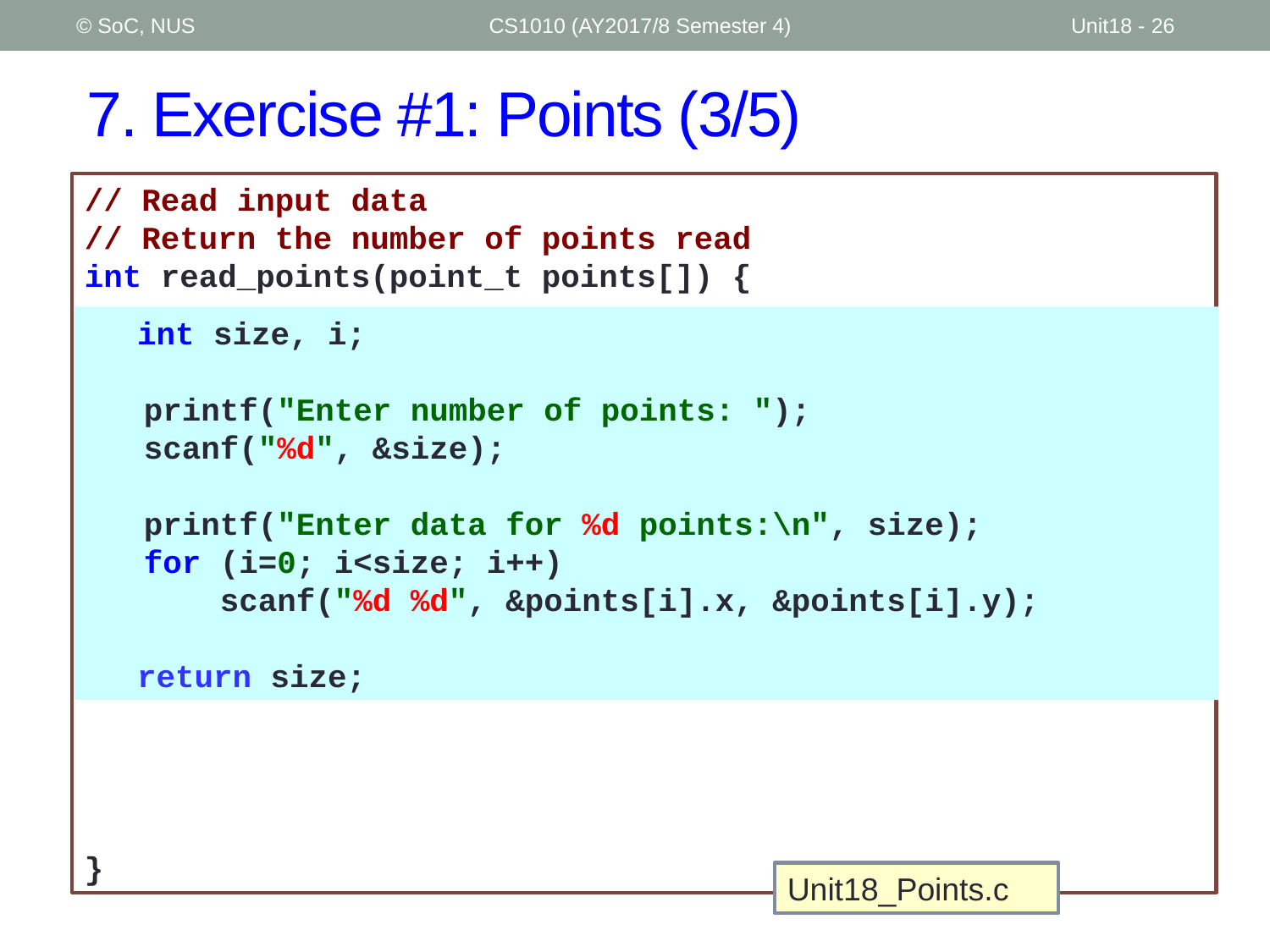

© SoC, NUS
CS1010 (AY2017/8 Semester 4)
Unit18 - 26
# 7. Exercise #1: Points (3/5)
// Read input data
// Return the number of points read
int read_points(point_t points[]) {

}
Unit18_Points.c
	int size, i;

   printf("Enter number of points: ");
   scanf("%d", &size);

   printf("Enter data for %d points:\n", size);
   for (i=0; i<size; i++)
       scanf("%d %d", &points[i].x, &points[i].y);

	return size;